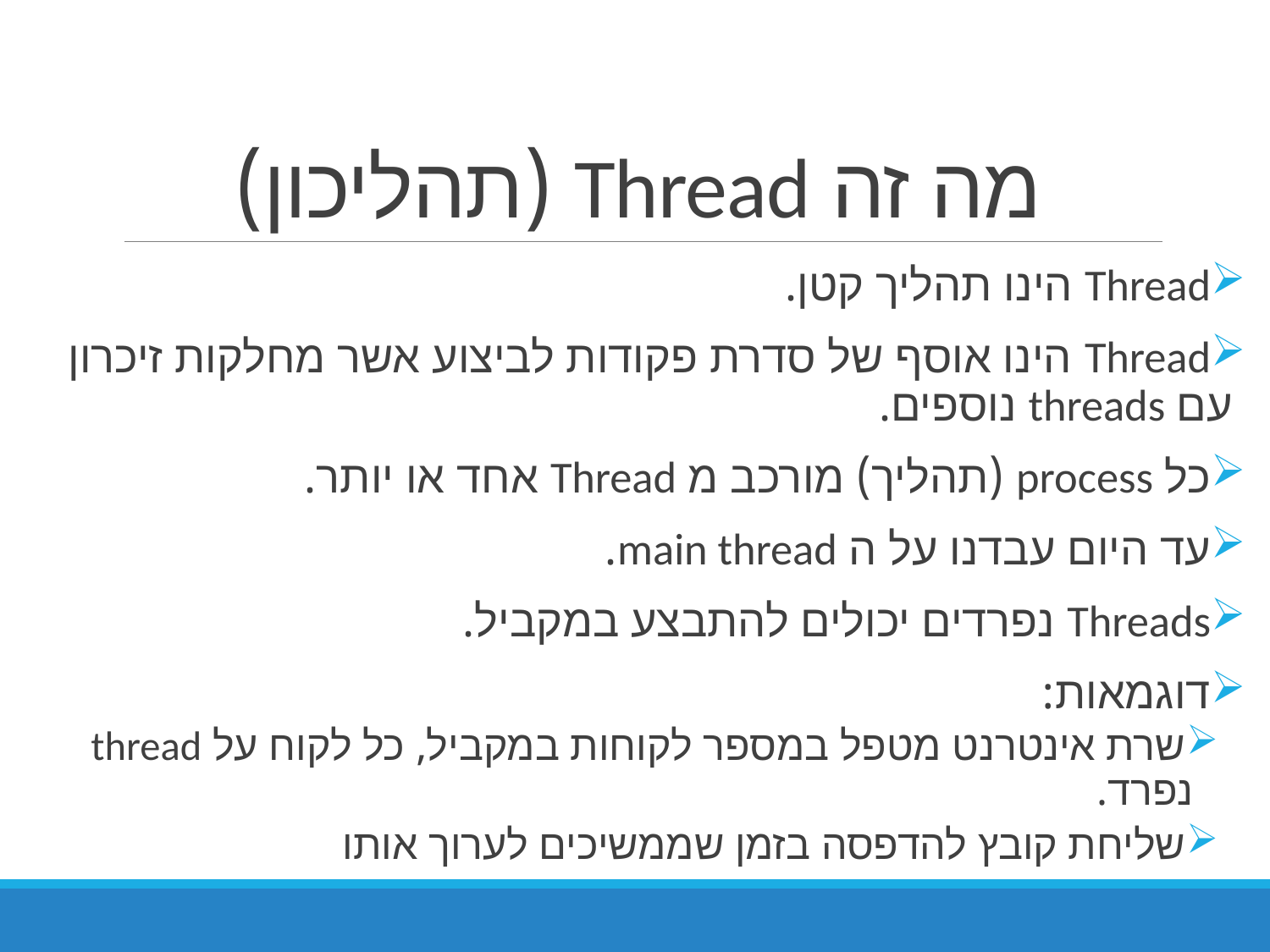

# מה זה Thread (תהליכון)
Thread הינו תהליך קטן.
Thread הינו אוסף של סדרת פקודות לביצוע אשר מחלקות זיכרון עם threads נוספים.
כל process (תהליך) מורכב מ Thread אחד או יותר.
עד היום עבדנו על ה main thread.
Threads נפרדים יכולים להתבצע במקביל.
דוגמאות:
שרת אינטרנט מטפל במספר לקוחות במקביל, כל לקוח על thread נפרד.
שליחת קובץ להדפסה בזמן שממשיכים לערוך אותו